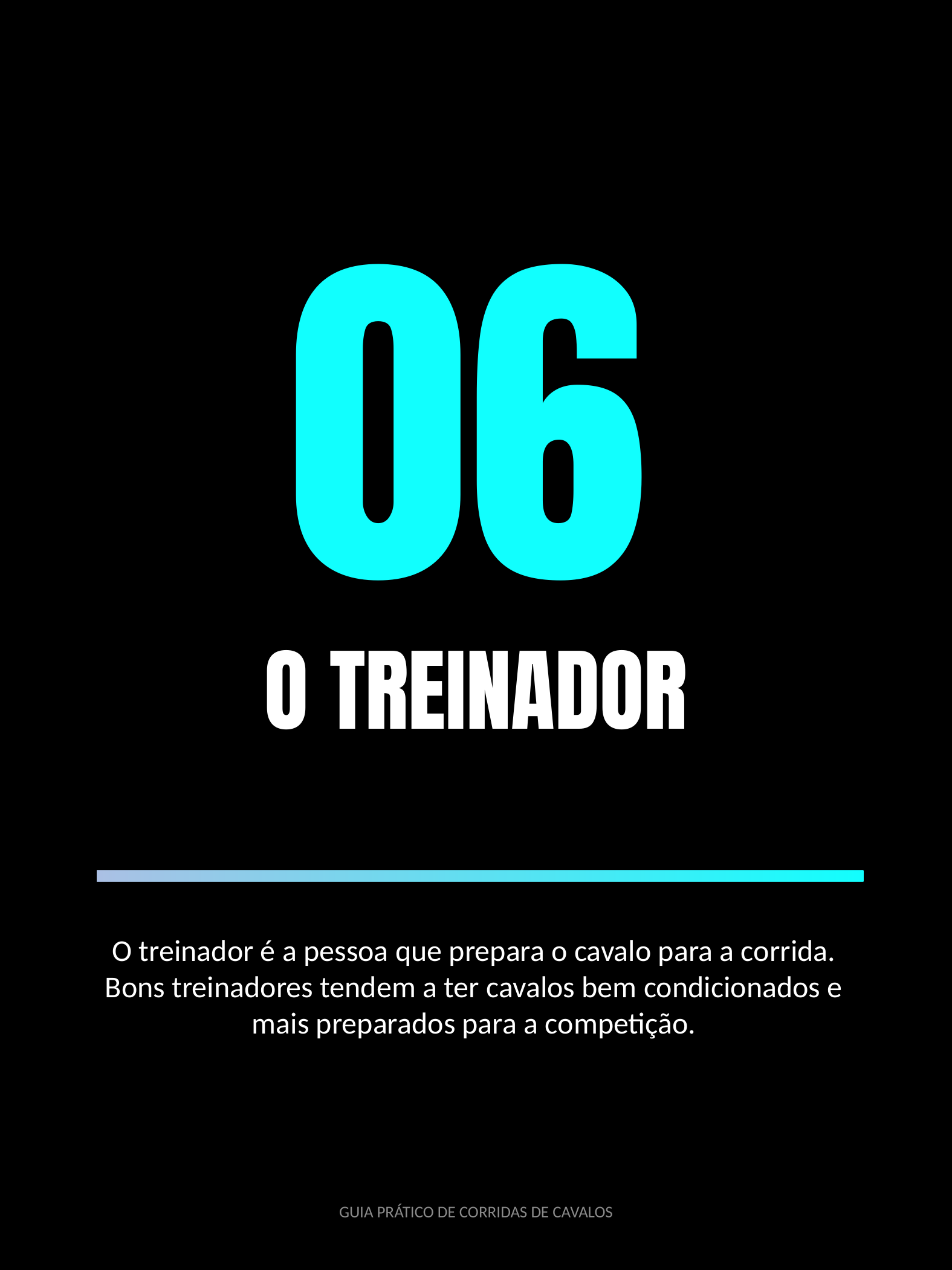

06
O TREINADOR

O treinador é a pessoa que prepara o cavalo para a corrida. Bons treinadores tendem a ter cavalos bem condicionados e mais preparados para a competição.
GUIA PRÁTICO DE CORRIDAS DE CAVALOS
13